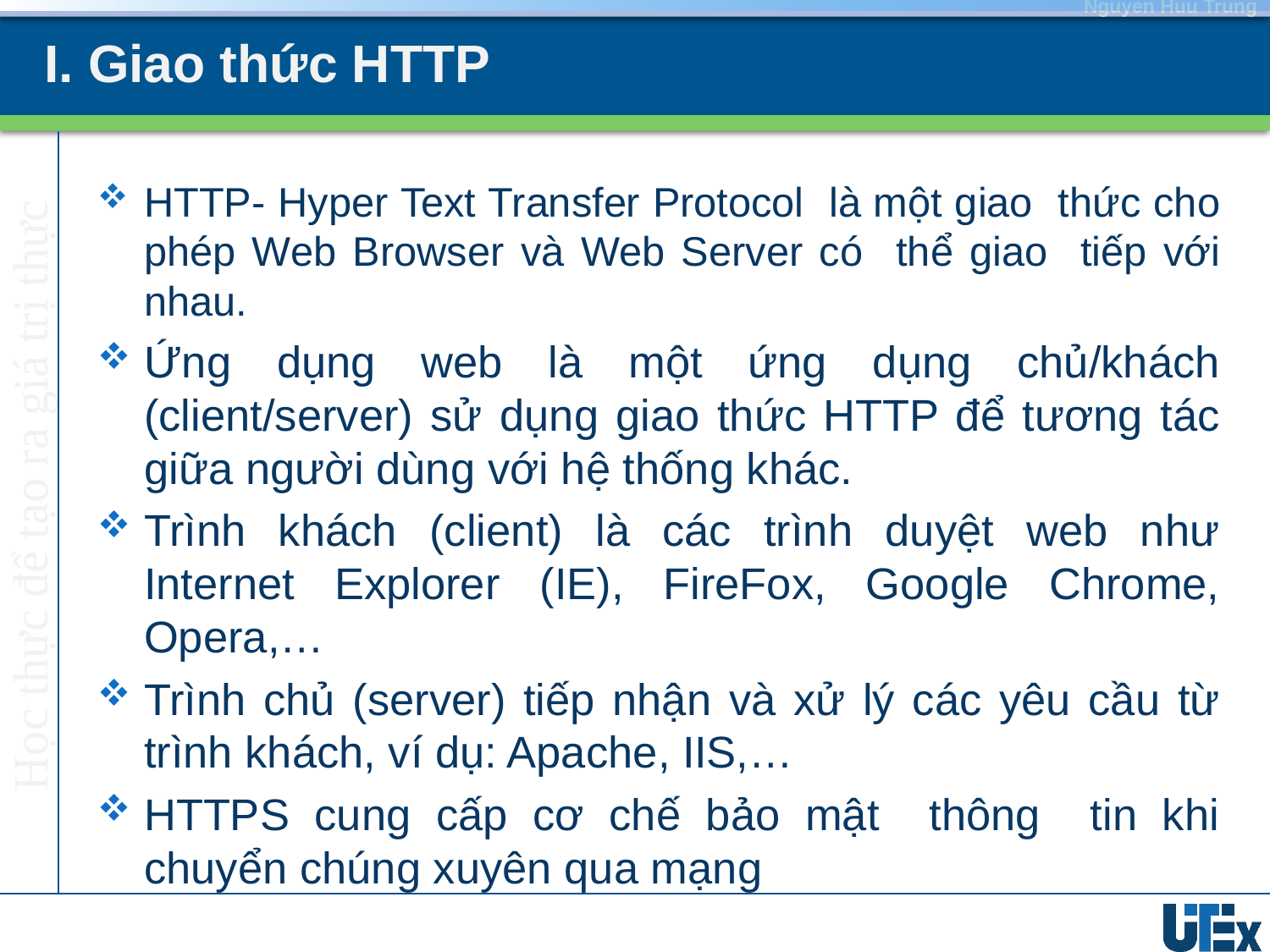

# I. Giao thức HTTP
HTTP- Hyper Text Transfer Protocol  là một giao  thức cho phép Web Browser và Web Server có  thể giao  tiếp với nhau.
Ứng dụng web là một ứng dụng chủ/khách (client/server) sử dụng giao thức HTTP để tương tác giữa người dùng với hệ thống khác.
Trình khách (client) là các trình duyệt web như Internet Explorer (IE), FireFox, Google Chrome, Opera,…
Trình chủ (server) tiếp nhận và xử lý các yêu cầu từ trình khách, ví dụ: Apache, IIS,…
HTTPS cung cấp cơ chế bảo mật  thông  tin khi chuyển chúng xuyên qua mạng